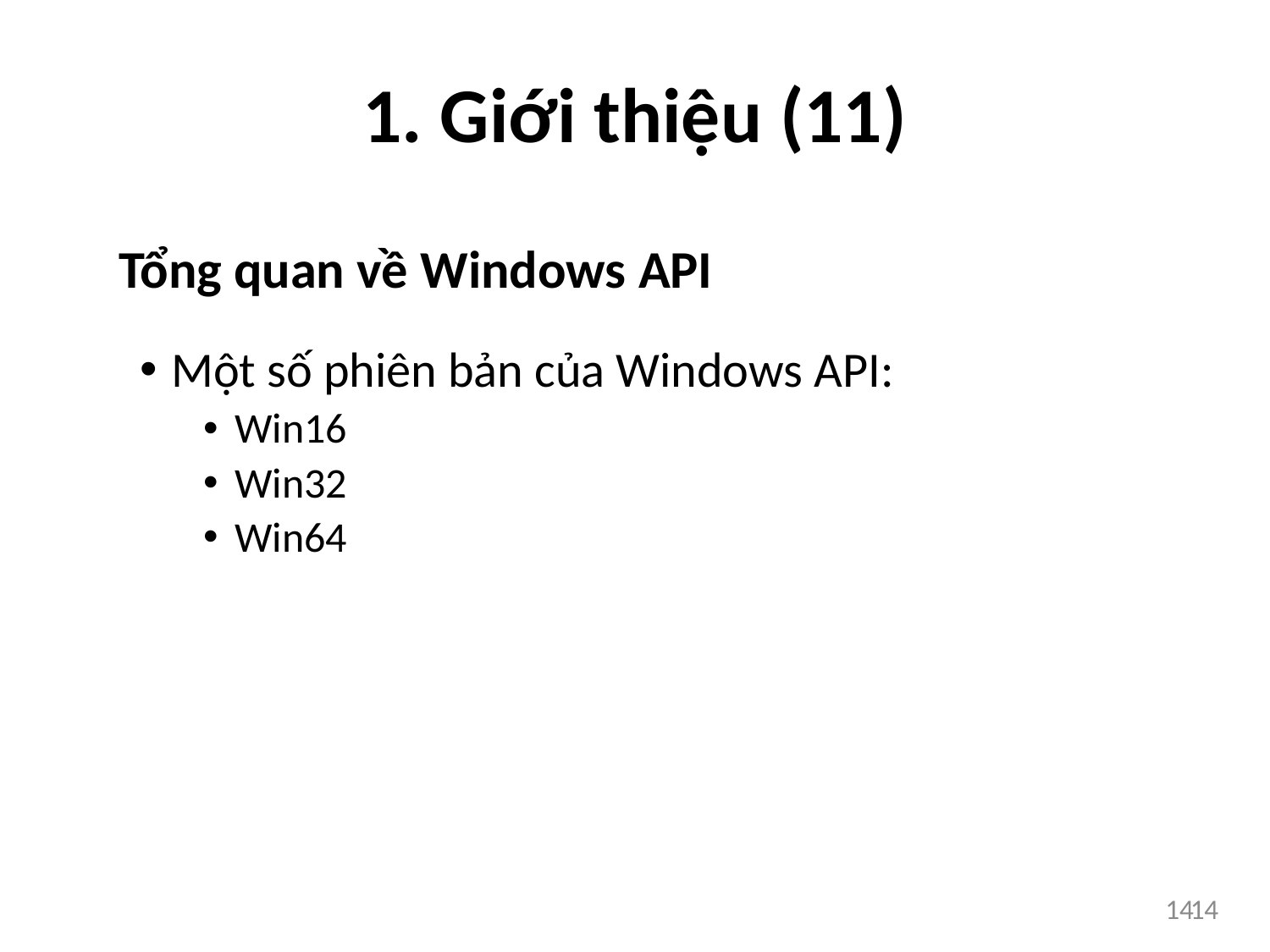

# 1. Giới thiệu (11)
Tổng quan về Windows API
Một số phiên bản của Windows API:
Win16
Win32
Win64

14
14